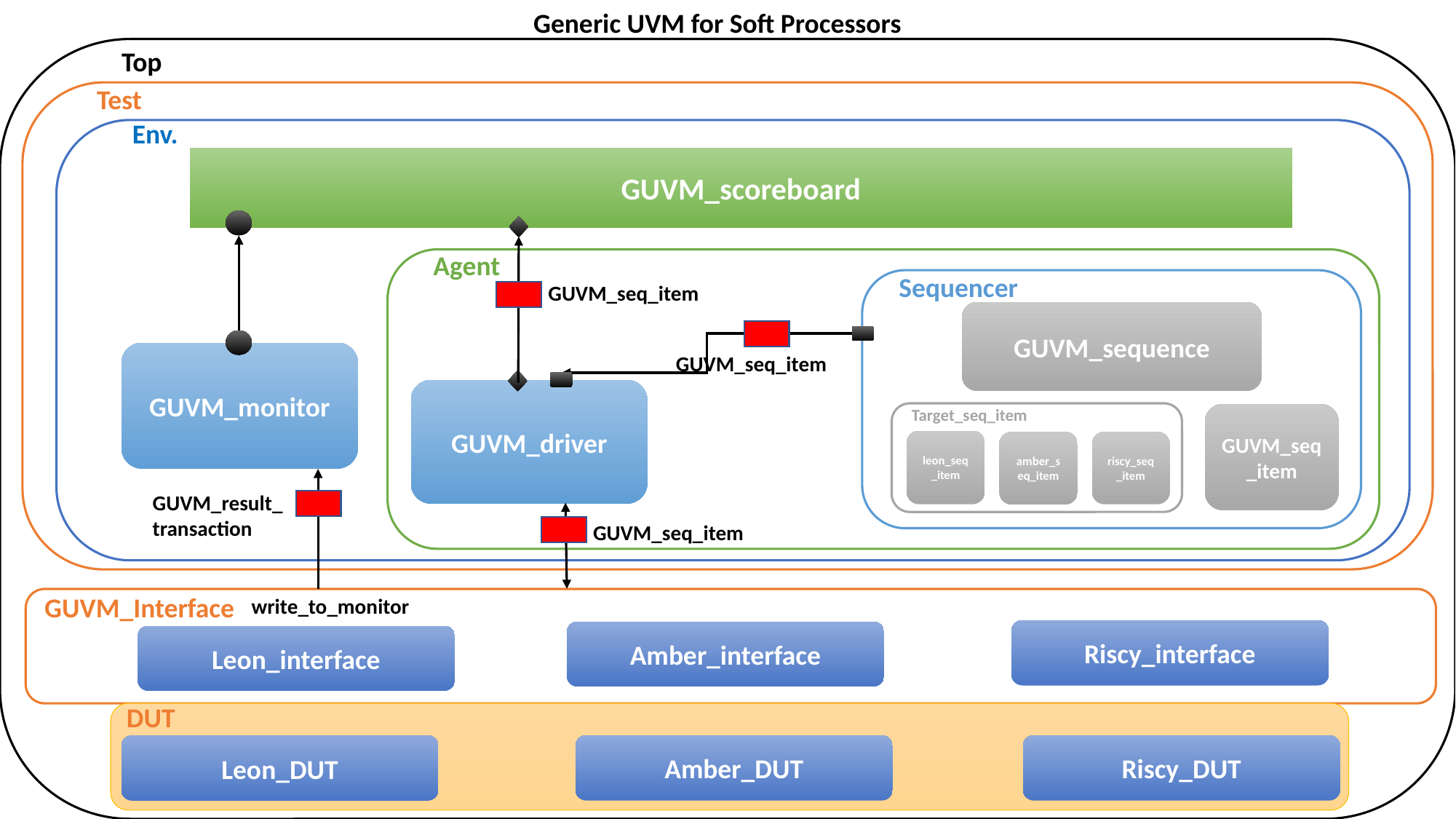

Generic UVM for Soft Processors

Top
Test

Env.

GUVM_scoreboard

Agent

Sequencer

GUVM_seq_item

GUVM_sequence

GUVM_monitor
GUVM_seq_item

GUVM_driver
Target_seq_item

GUVM_seq_item
leon_seq_item
riscy_seq_item
amber_seq_item
GUVM_result_transaction

GUVM_seq_item

GUVM_Interface
write_to_monitor

Riscy_interface
Amber_interface
Leon_interface
DUT

Amber_DUT
Riscy_DUT
Leon_DUT